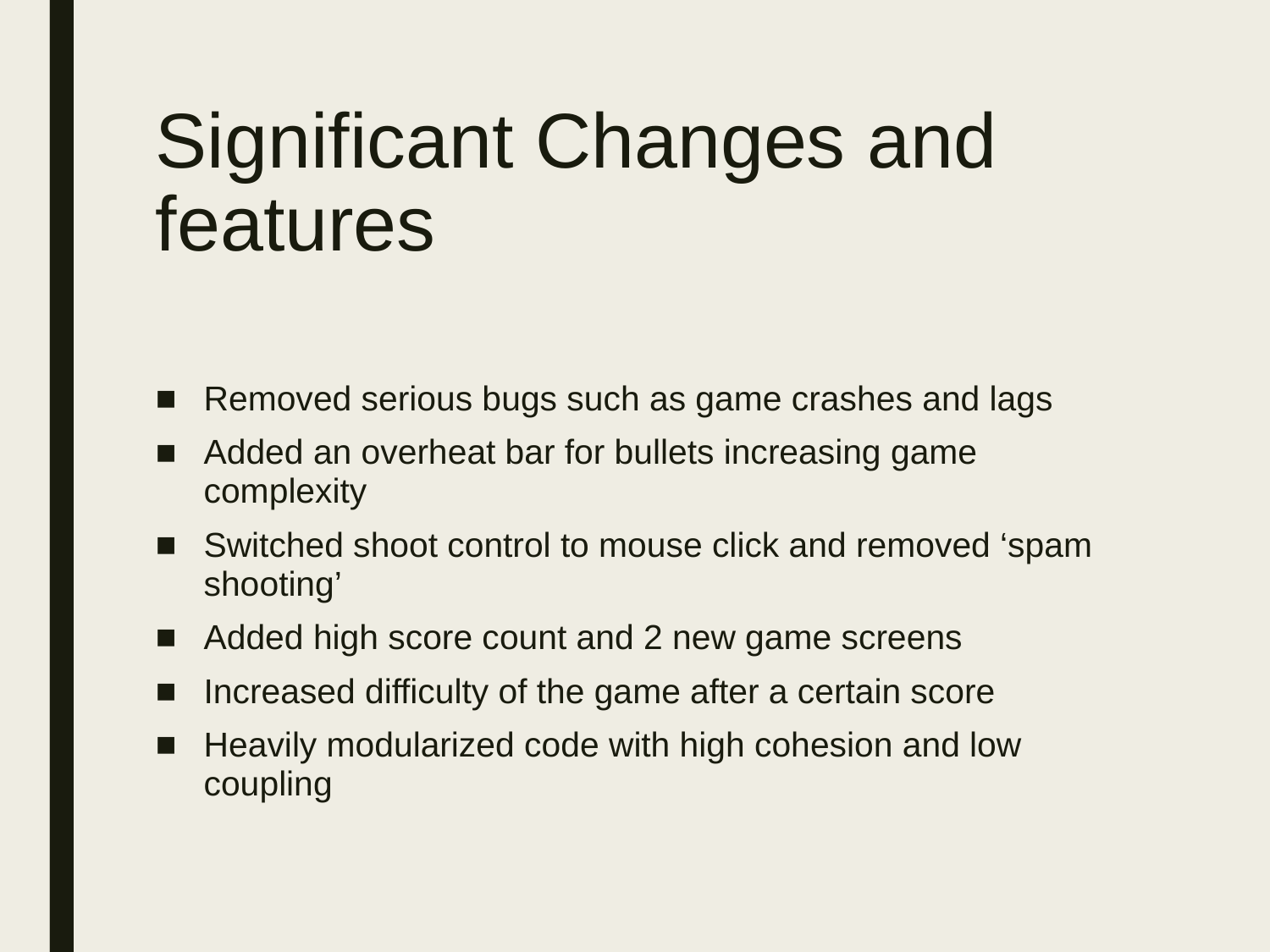

# Significant Changes and features

Removed serious bugs such as game crashes and lags
Added an overheat bar for bullets increasing game complexity
Switched shoot control to mouse click and removed ‘spam shooting’
Added high score count and 2 new game screens
Increased difficulty of the game after a certain score
Heavily modularized code with high cohesion and low coupling